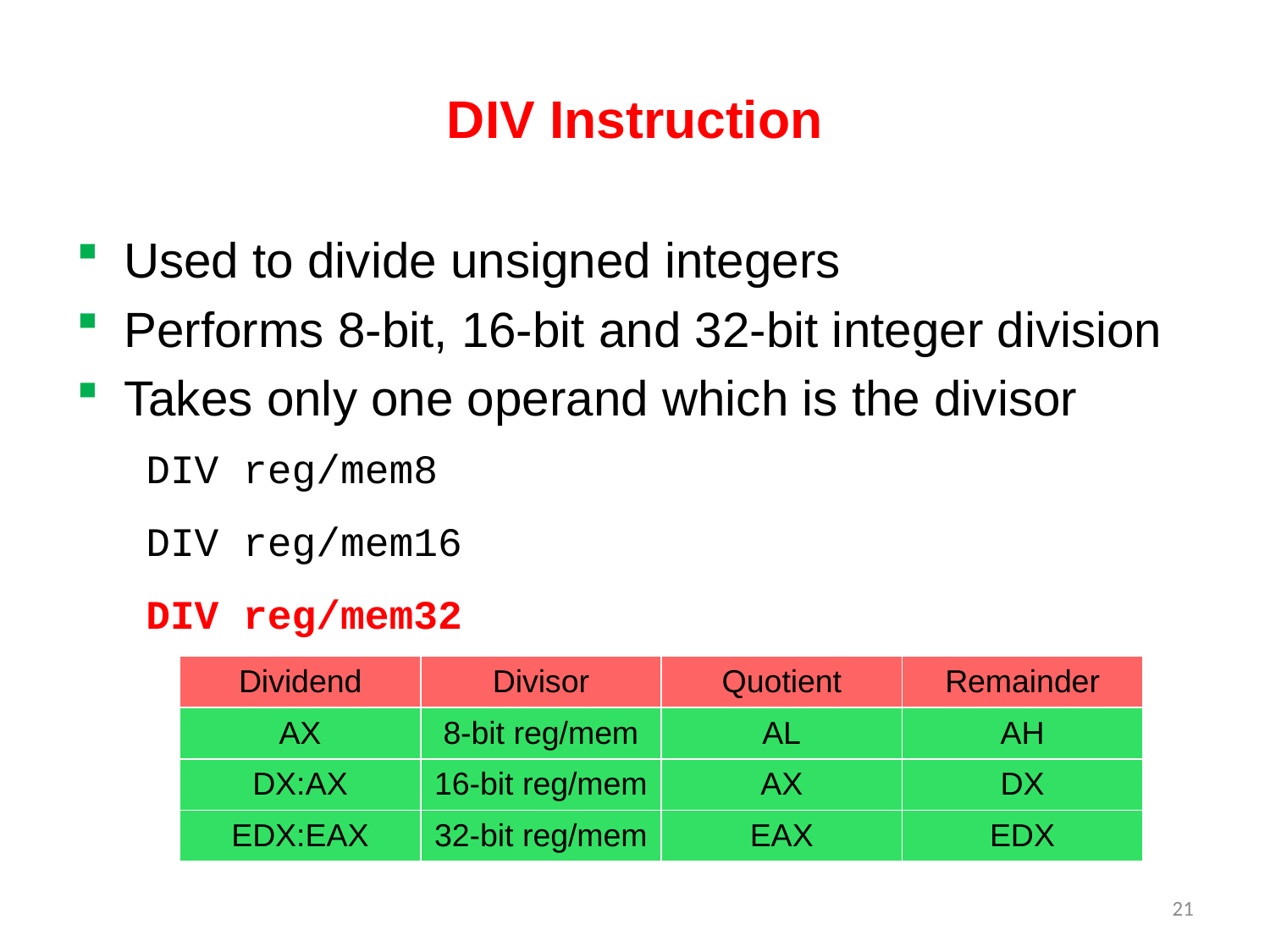

# DIV Instruction
Used to divide unsigned integers
Performs 8-bit, 16-bit and 32-bit integer division
Takes only one operand which is the divisor

DIV reg/mem8
DIV reg/mem16
DIV reg/mem32
| Dividend | Divisor | Quotient | Remainder |
| --- | --- | --- | --- |
| AX | 8-bit reg/mem | AL | AH |
| DX:AX | 16-bit reg/mem | AX | DX |
| EDX:EAX | 32-bit reg/mem | EAX | EDX |
21